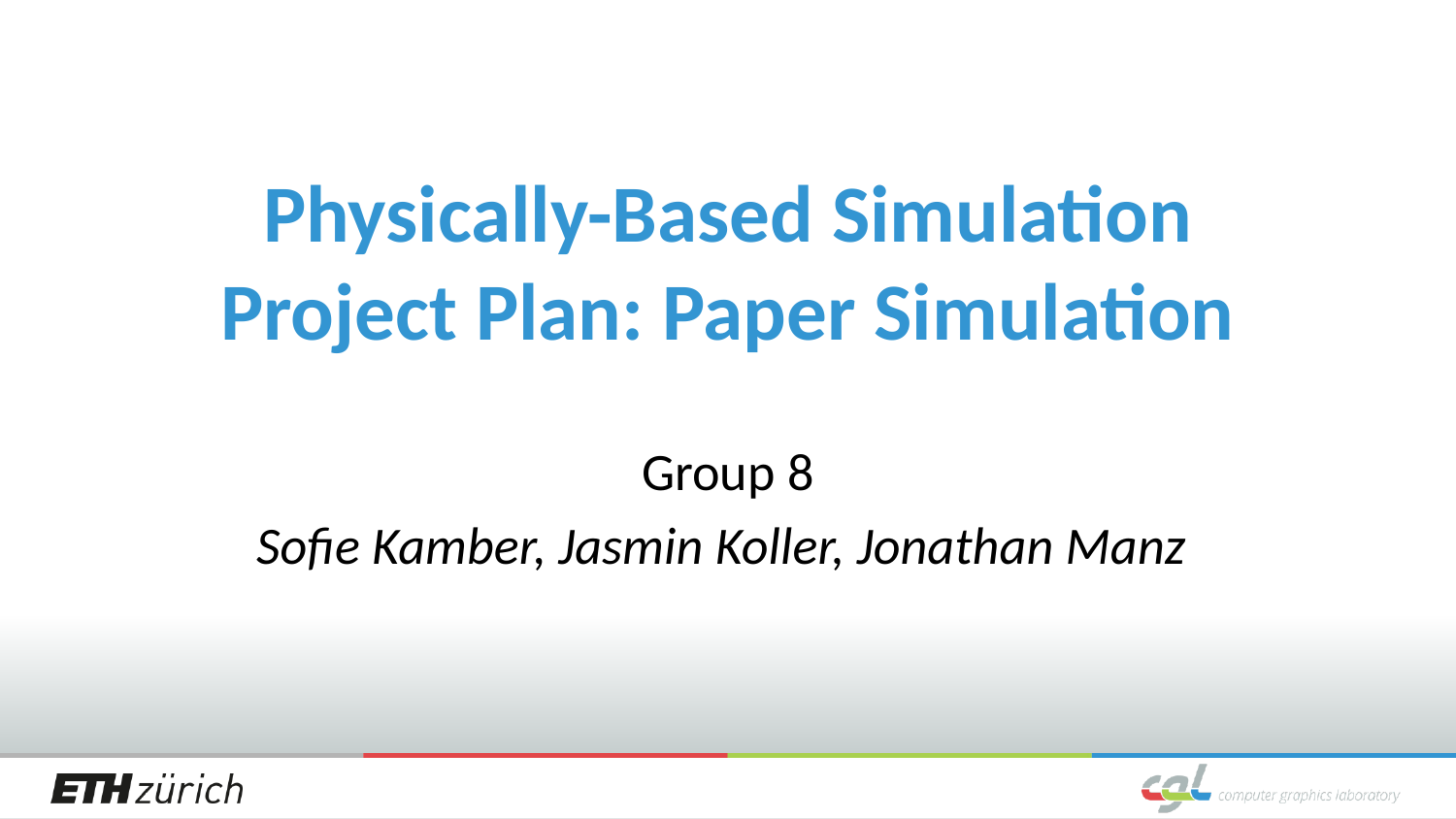

# Physically-Based Simulation Project Plan: Paper Simulation
Group 8
Sofie Kamber, Jasmin Koller, Jonathan Manz